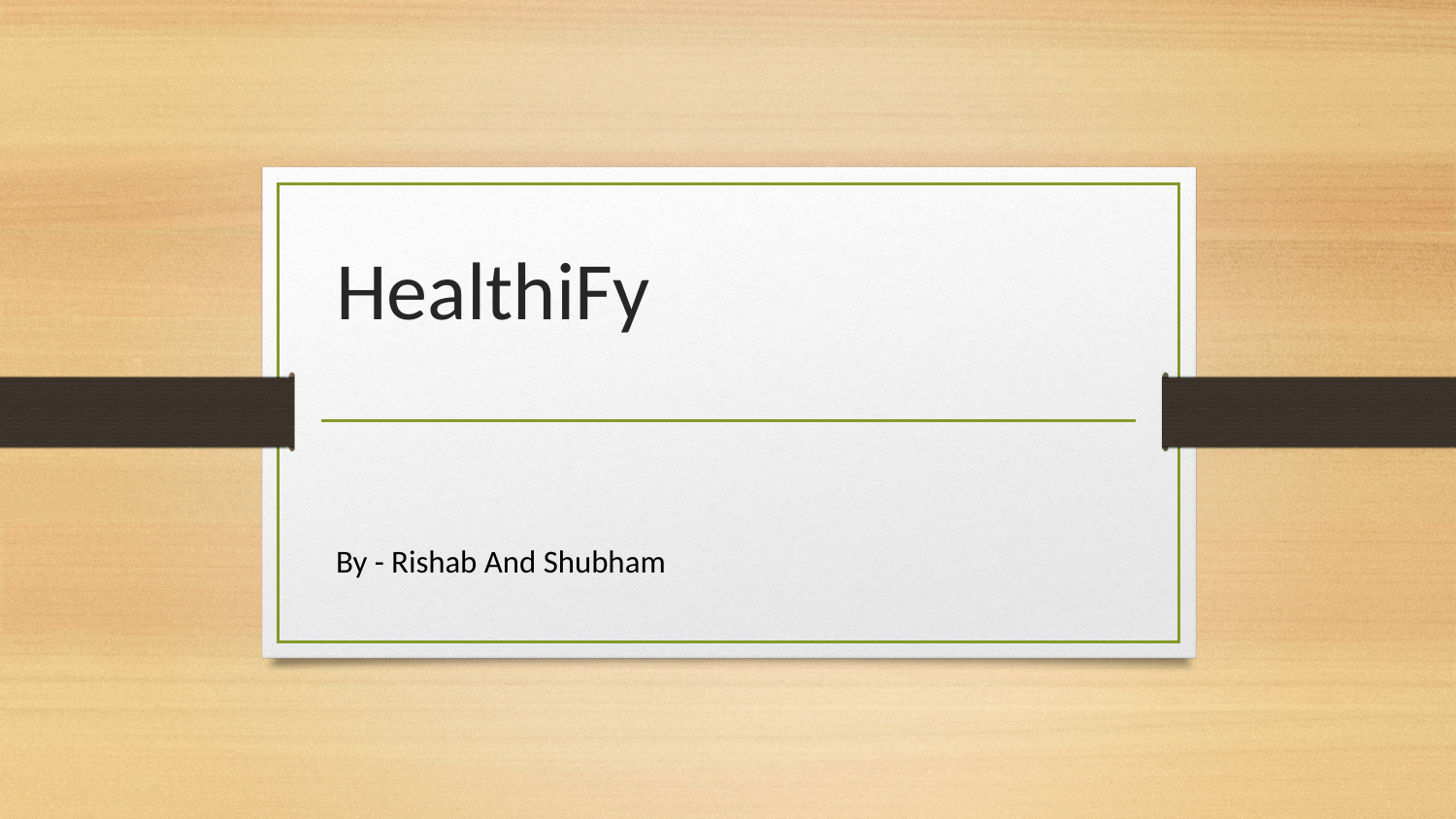

# HealthiFy
By - Rishab And Shubham